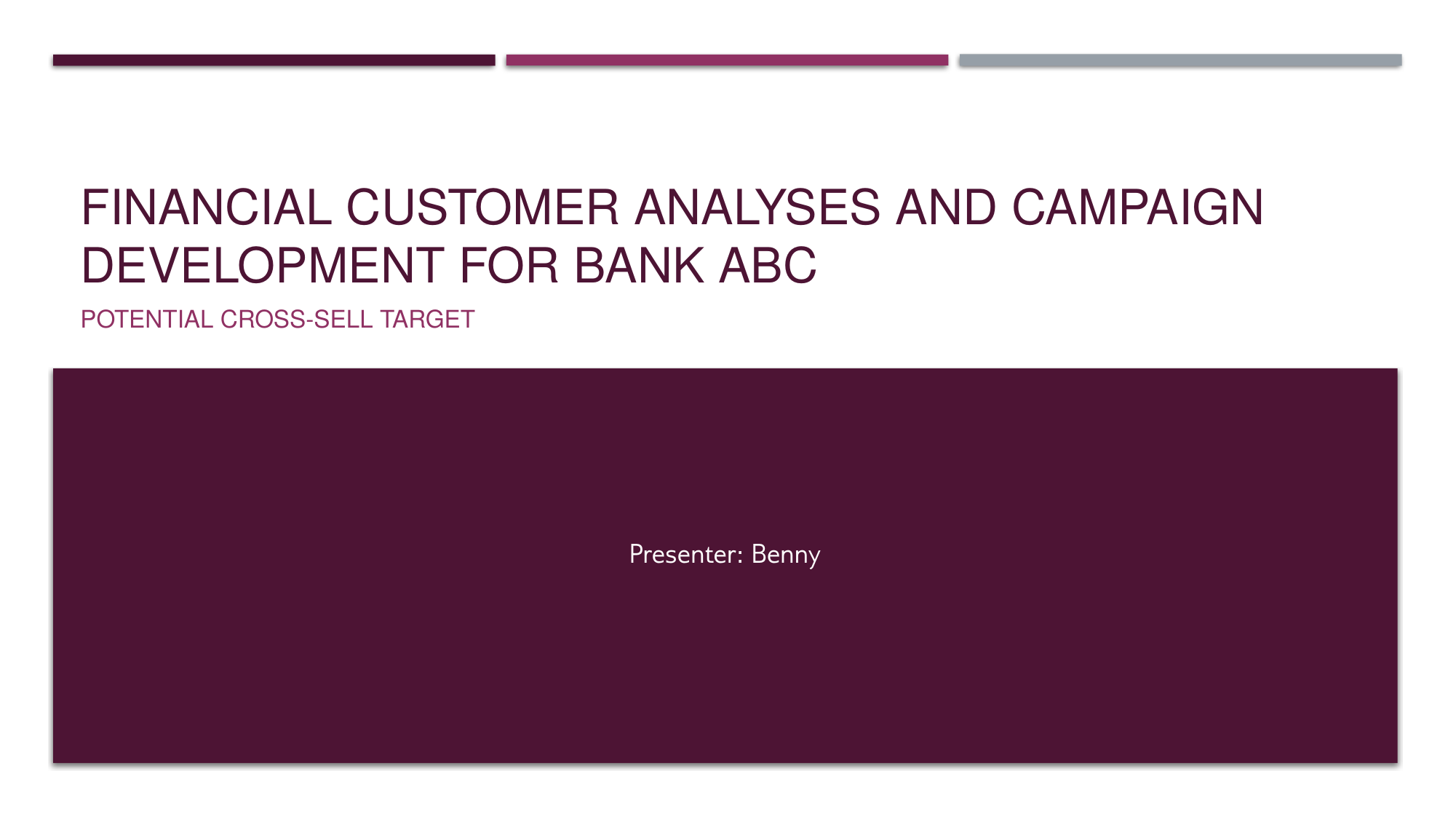

# Financial Customer Analyses and Campaign Development FOR BANK ABC
potential cross-sell target

Presenter: Benny